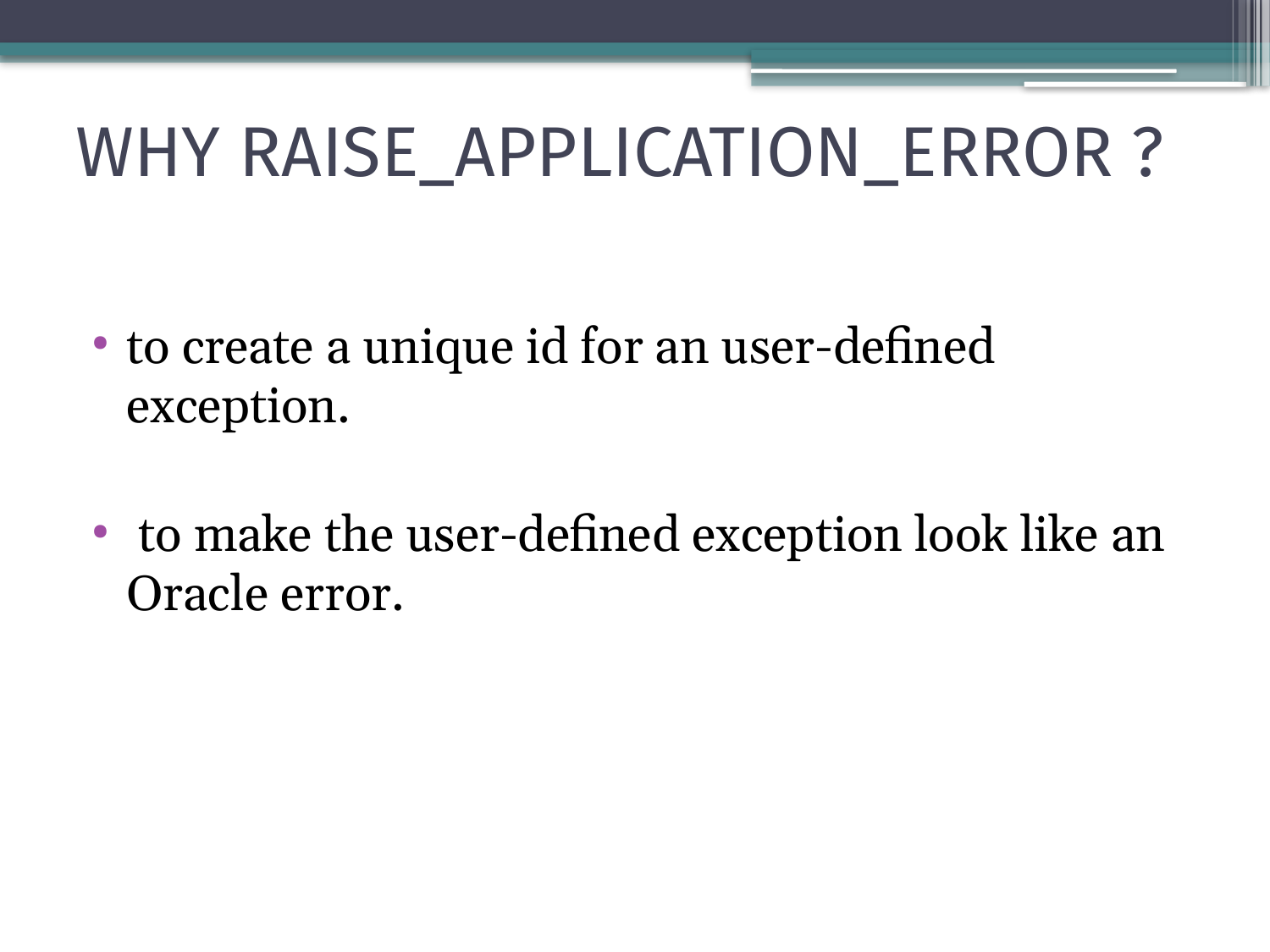

# WHY RAISE_APPLICATION_ERROR ?

to create a unique id for an user-defined exception.

 to make the user-defined exception look like an Oracle error.